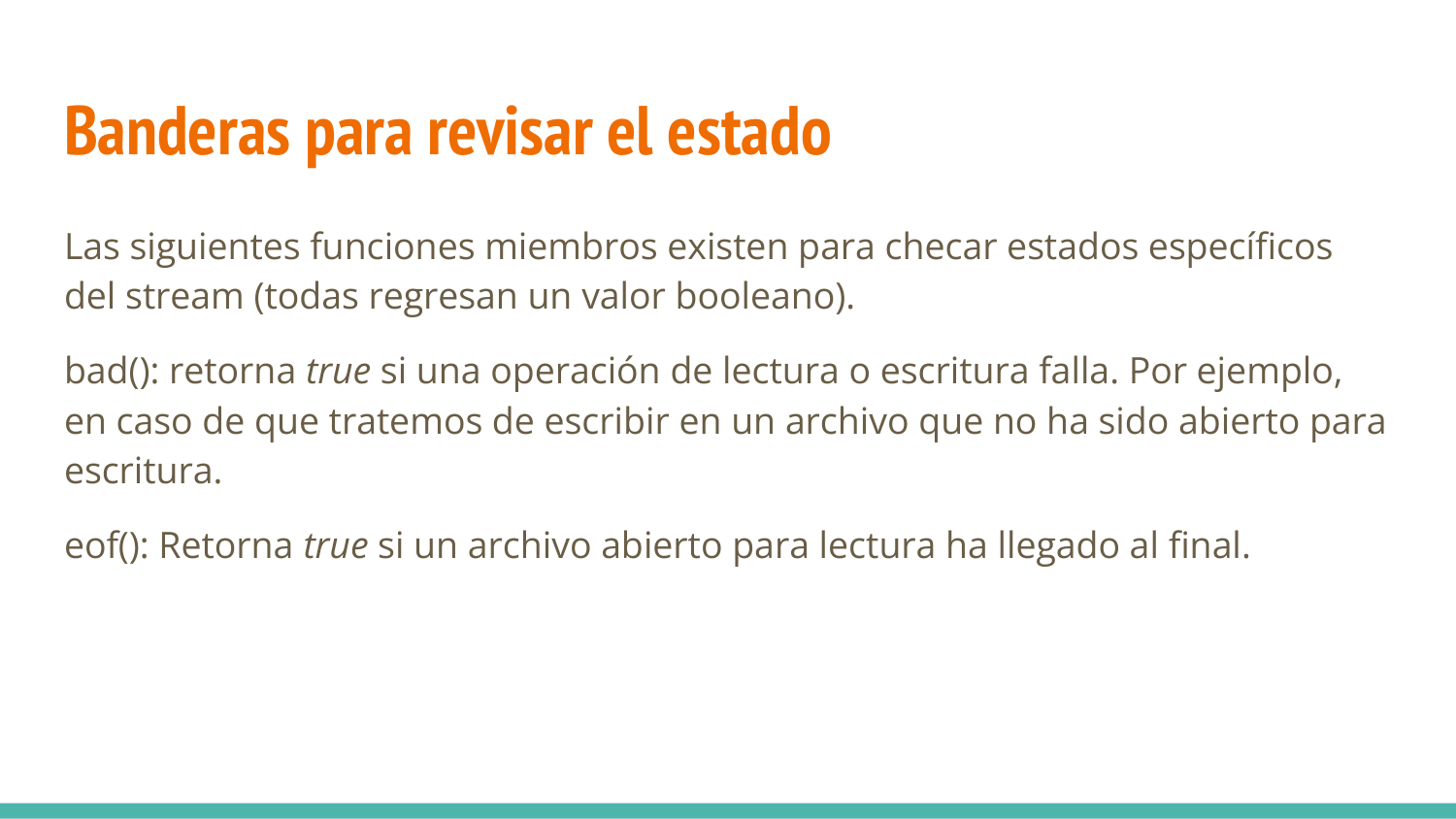

# Banderas para revisar el estado
Las siguientes funciones miembros existen para checar estados específicos del stream (todas regresan un valor booleano).
bad(): retorna true si una operación de lectura o escritura falla. Por ejemplo, en caso de que tratemos de escribir en un archivo que no ha sido abierto para escritura.
eof(): Retorna true si un archivo abierto para lectura ha llegado al final.